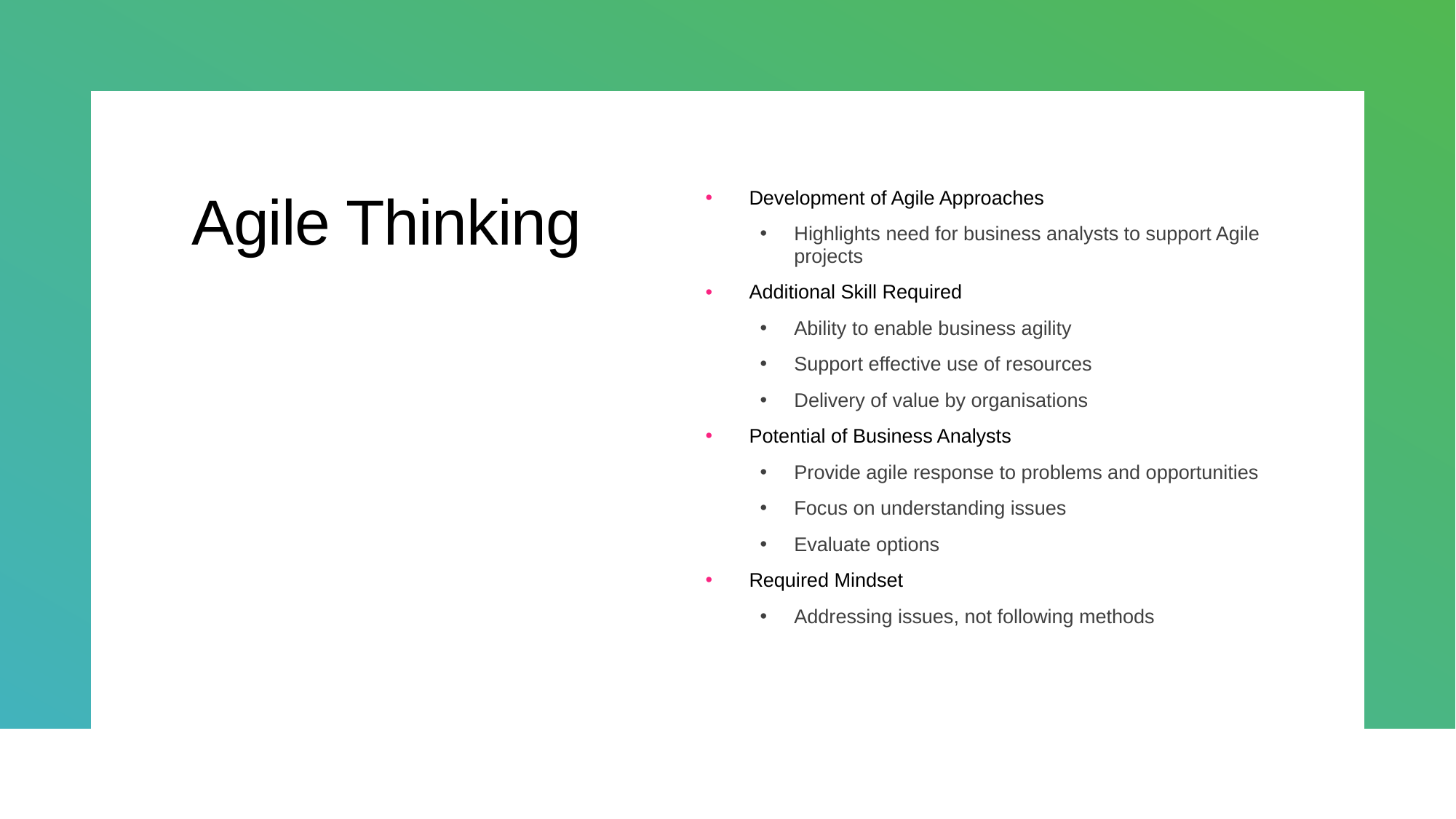

# Agile Thinking
Development of Agile Approaches
Highlights need for business analysts to support Agile projects
Additional Skill Required
Ability to enable business agility
Support effective use of resources
Delivery of value by organisations
Potential of Business Analysts
Provide agile response to problems and opportunities
Focus on understanding issues
Evaluate options
Required Mindset
Addressing issues, not following methods